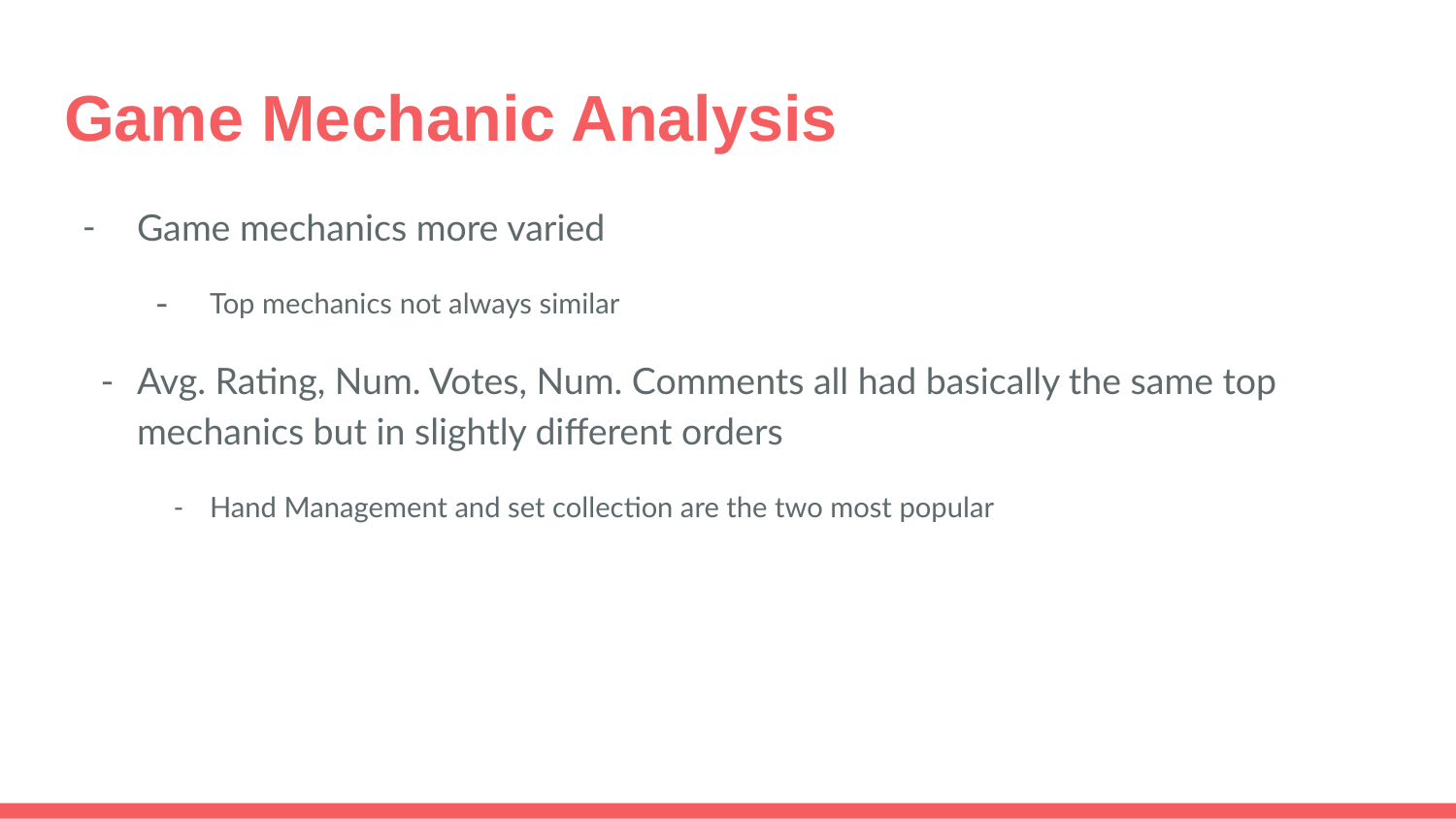

# Game Mechanic Analysis
Game mechanics more varied
Top mechanics not always similar
Avg. Rating, Num. Votes, Num. Comments all had basically the same top mechanics but in slightly different orders
Hand Management and set collection are the two most popular